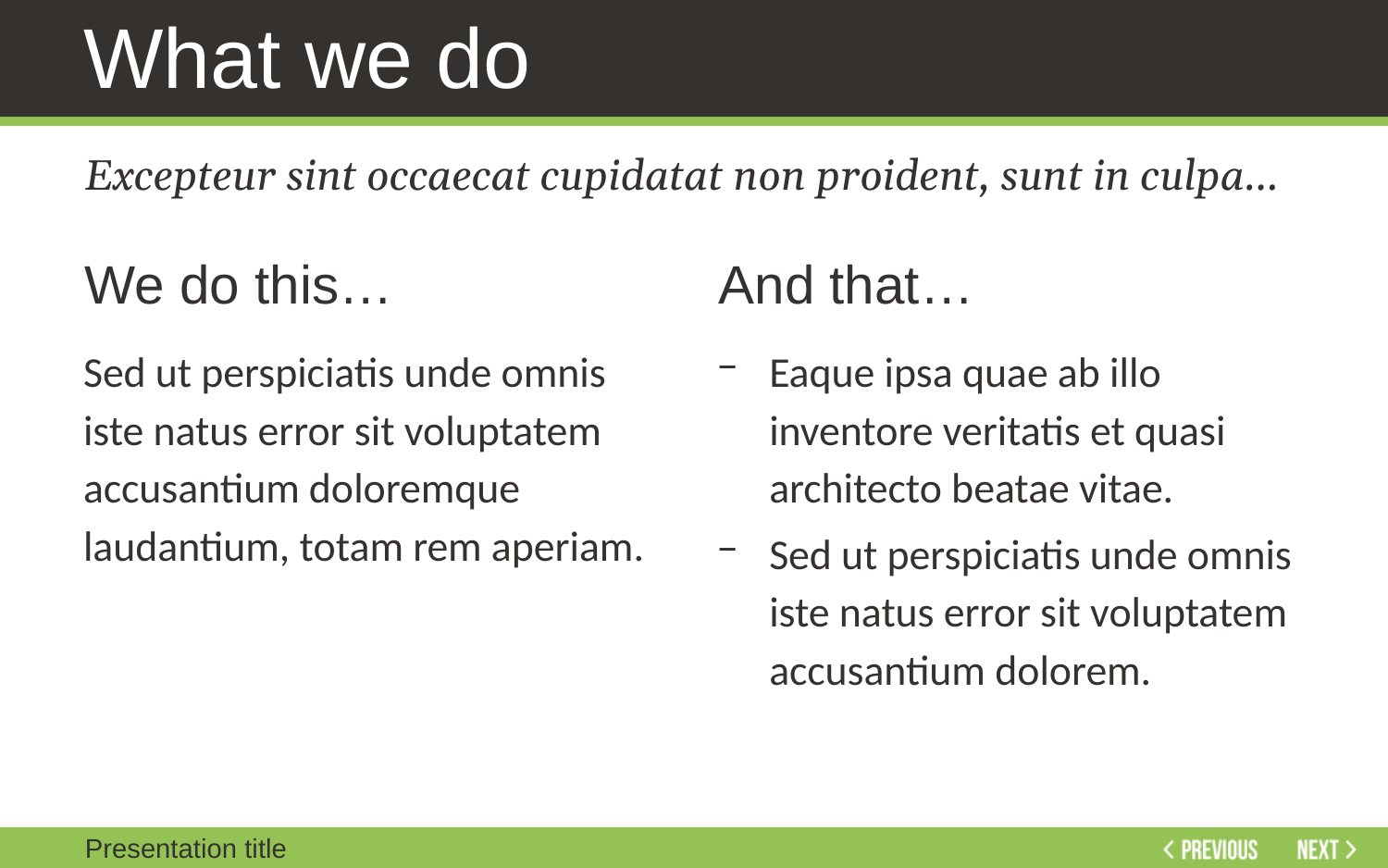

# What we do
Excepteur sint occaecat cupidatat non proident, sunt in culpa…
And that…
We do this…
Eaque ipsa quae ab illo inventore veritatis et quasi architecto beatae vitae.
Sed ut perspiciatis unde omnis iste natus error sit voluptatem accusantium dolorem.
Sed ut perspiciatis unde omnis iste natus error sit voluptatem accusantium doloremque laudantium, totam rem aperiam.
Presentation title